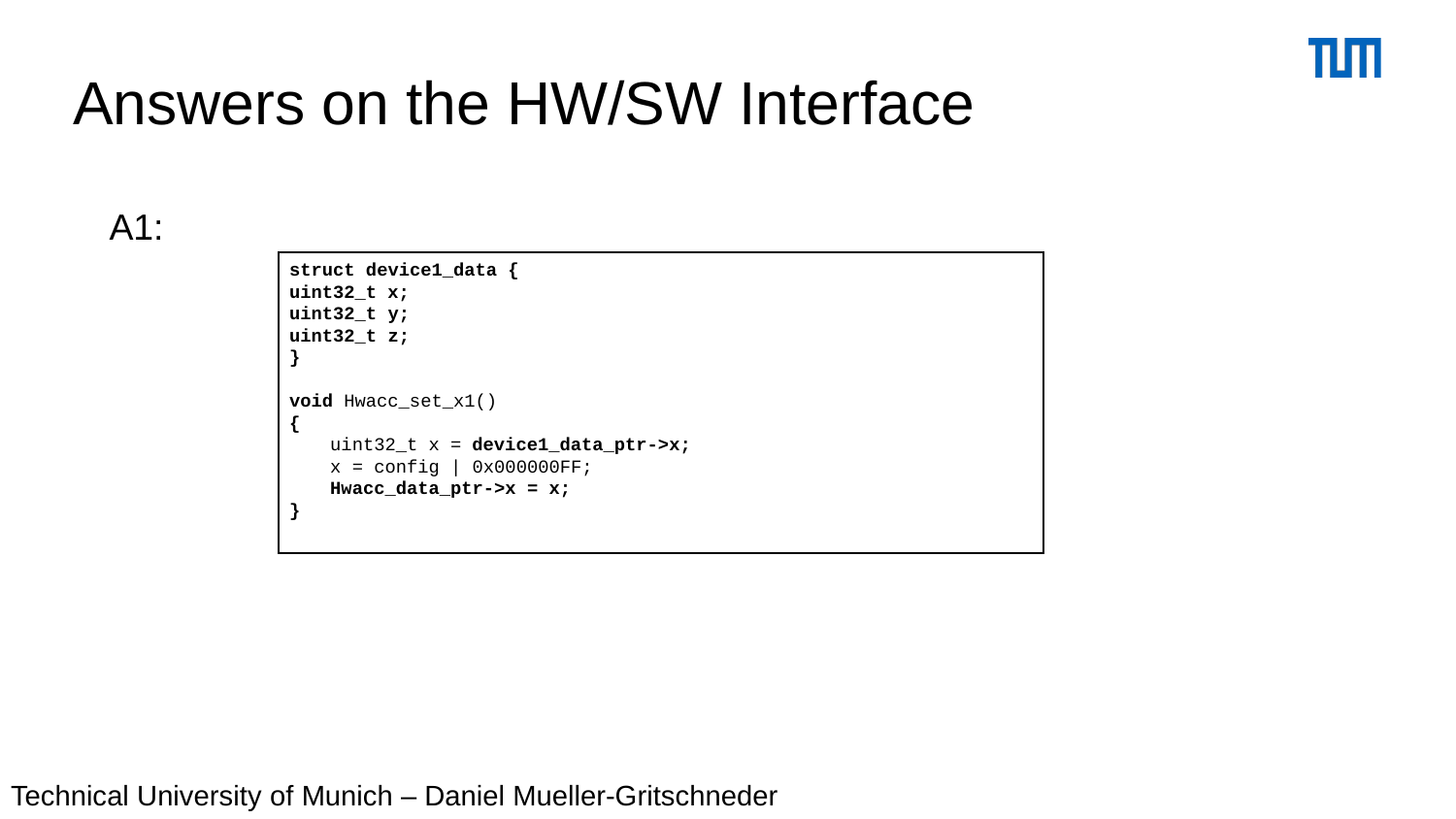

# Answers on the HW/SW Interface
A1:
struct device1_data {
uint32_t x;
uint32_t y;
uint32_t z;
}

void Hwacc_set_x1()
{
	uint32_t x = device1_data_ptr->x;
	x = config | 0x000000FF;
	Hwacc_data_ptr->x = x;
}